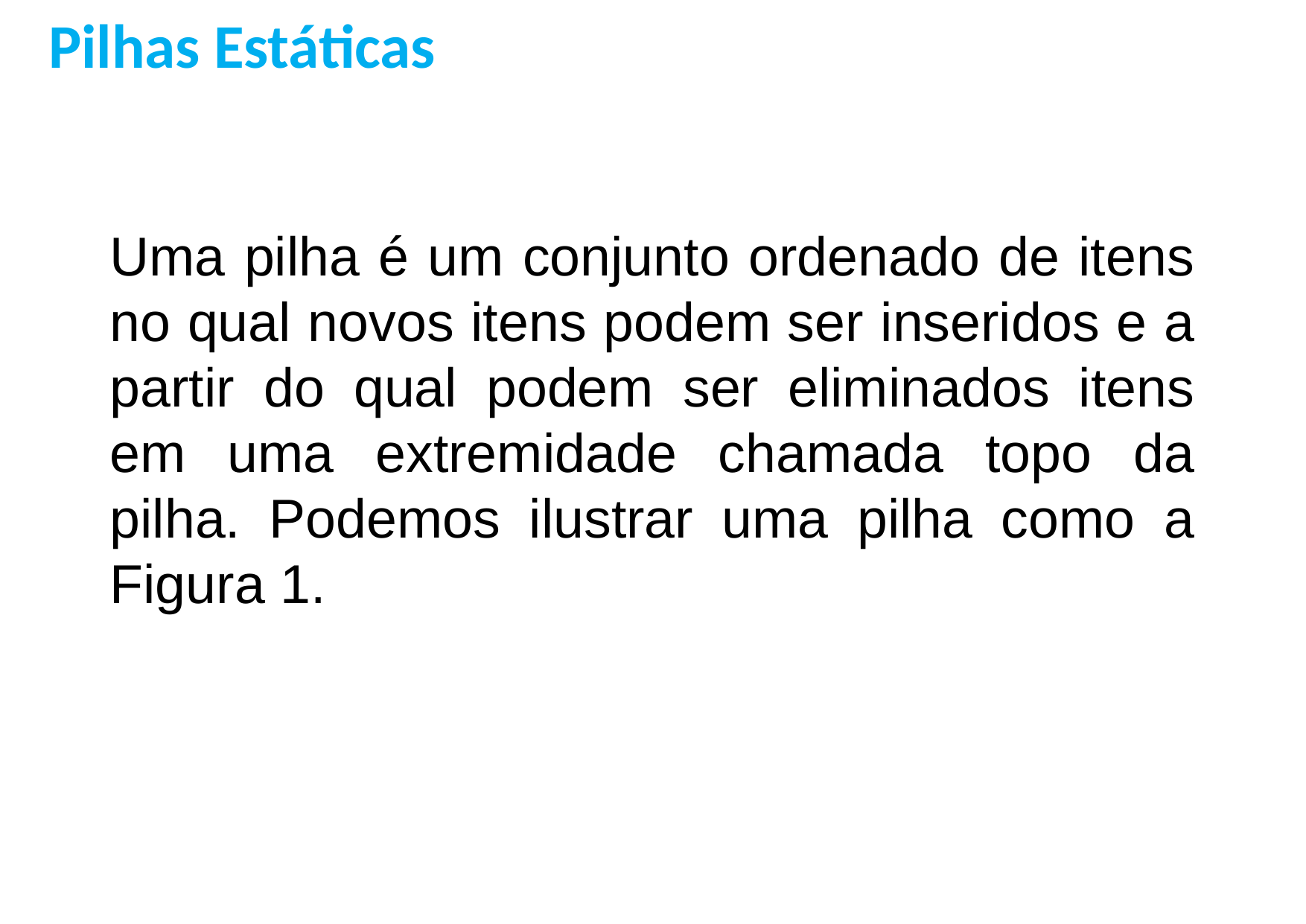

Pilhas Estáticas
Uma pilha é um conjunto ordenado de itens no qual novos itens podem ser inseridos e a partir do qual podem ser eliminados itens em uma extremidade chamada topo da pilha. Podemos ilustrar uma pilha como a Figura 1.